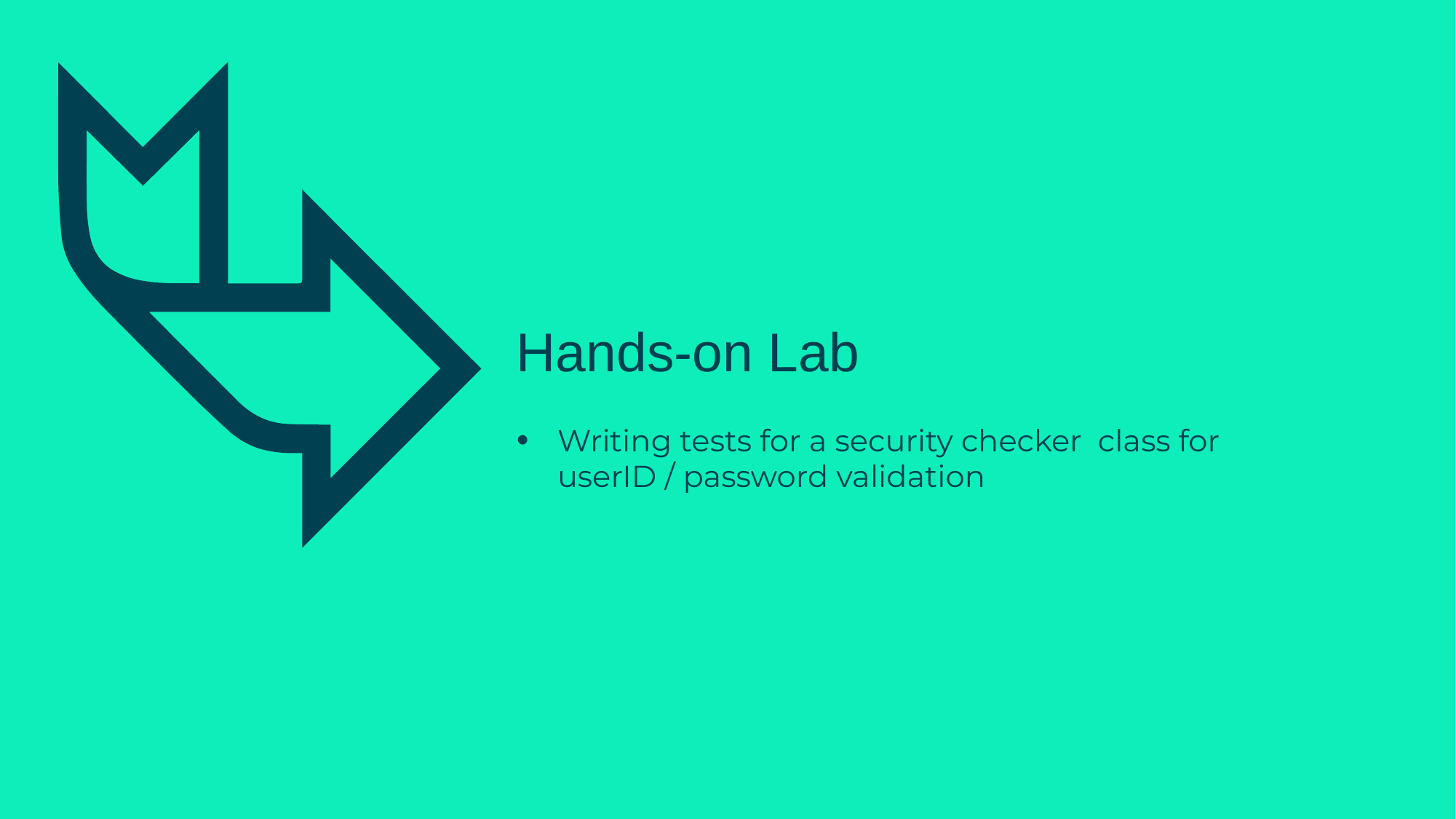

# Hands-on Lab
Writing tests for a security checker  class for
userID / password validation